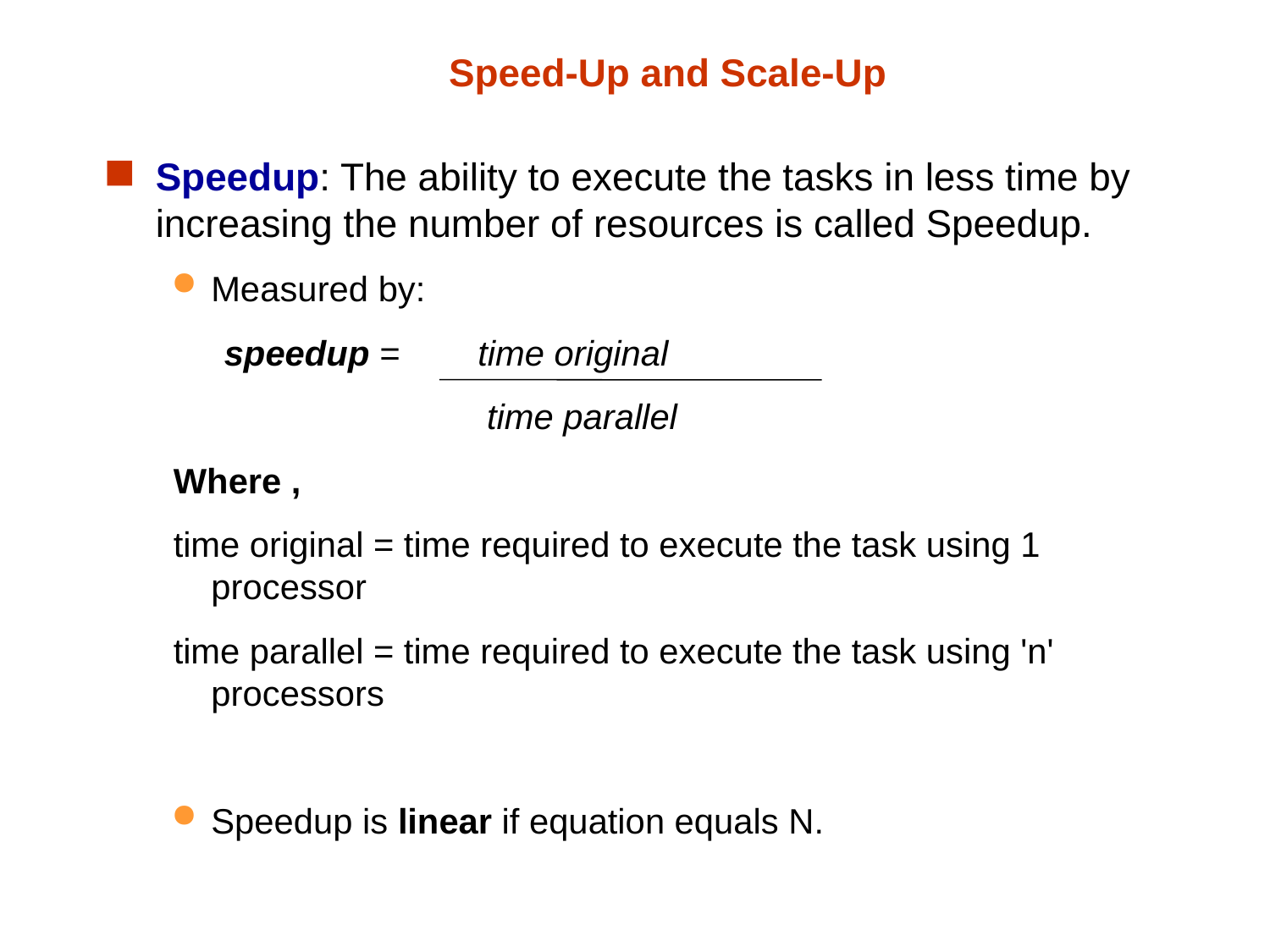

Speed-Up and Scale-Up
Speedup: The ability to execute the tasks in less time by increasing the number of resources is called Speedup.
Measured by:
     speedup =        time original
                                time parallel
Where ,
time original = time required to execute the task using 1 processor
time parallel = time required to execute the task using 'n' processors

Speedup is linear if equation equals N.